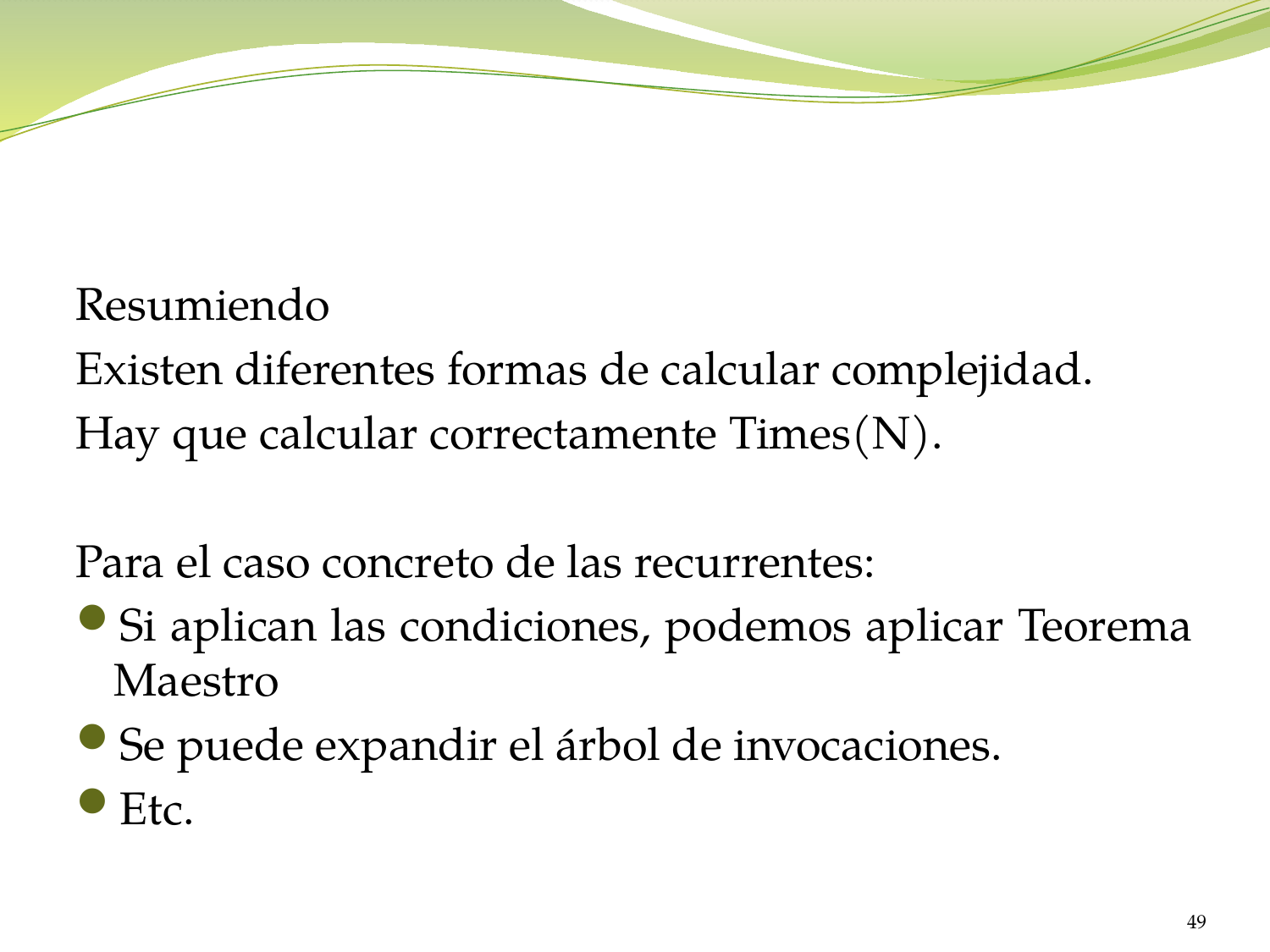

#
Resumiendo
Existen diferentes formas de calcular complejidad.
Hay que calcular correctamente Times(N).

Para el caso concreto de las recurrentes:
Si aplican las condiciones, podemos aplicar Teorema Maestro
Se puede expandir el árbol de invocaciones.
Etc.

49